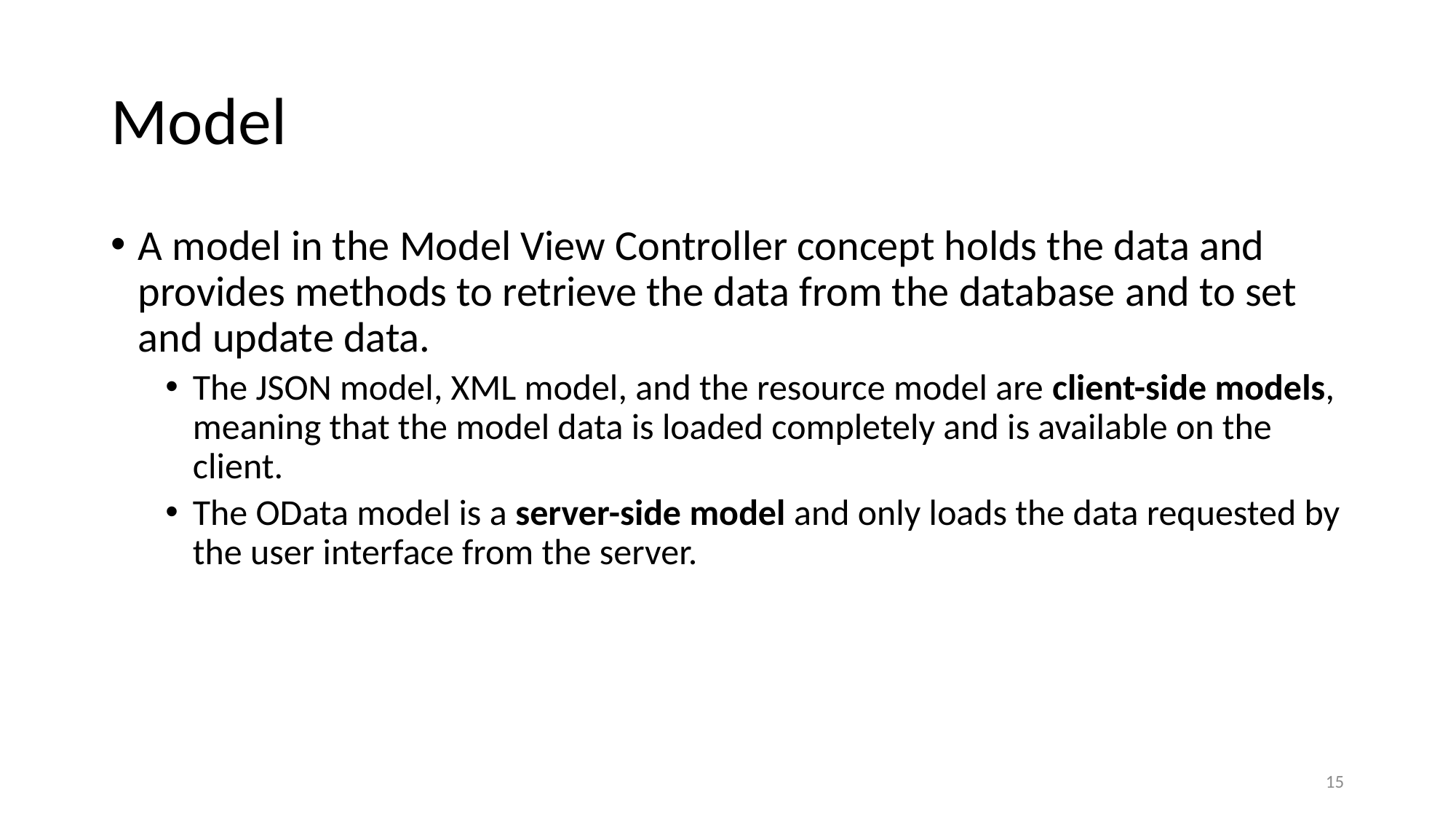

# Model
A model in the Model View Controller concept holds the data and provides methods to retrieve the data from the database and to set and update data.
The JSON model, XML model, and the resource model are client-side models, meaning that the model data is loaded completely and is available on the client.
The OData model is a server-side model and only loads the data requested by the user interface from the server.
15